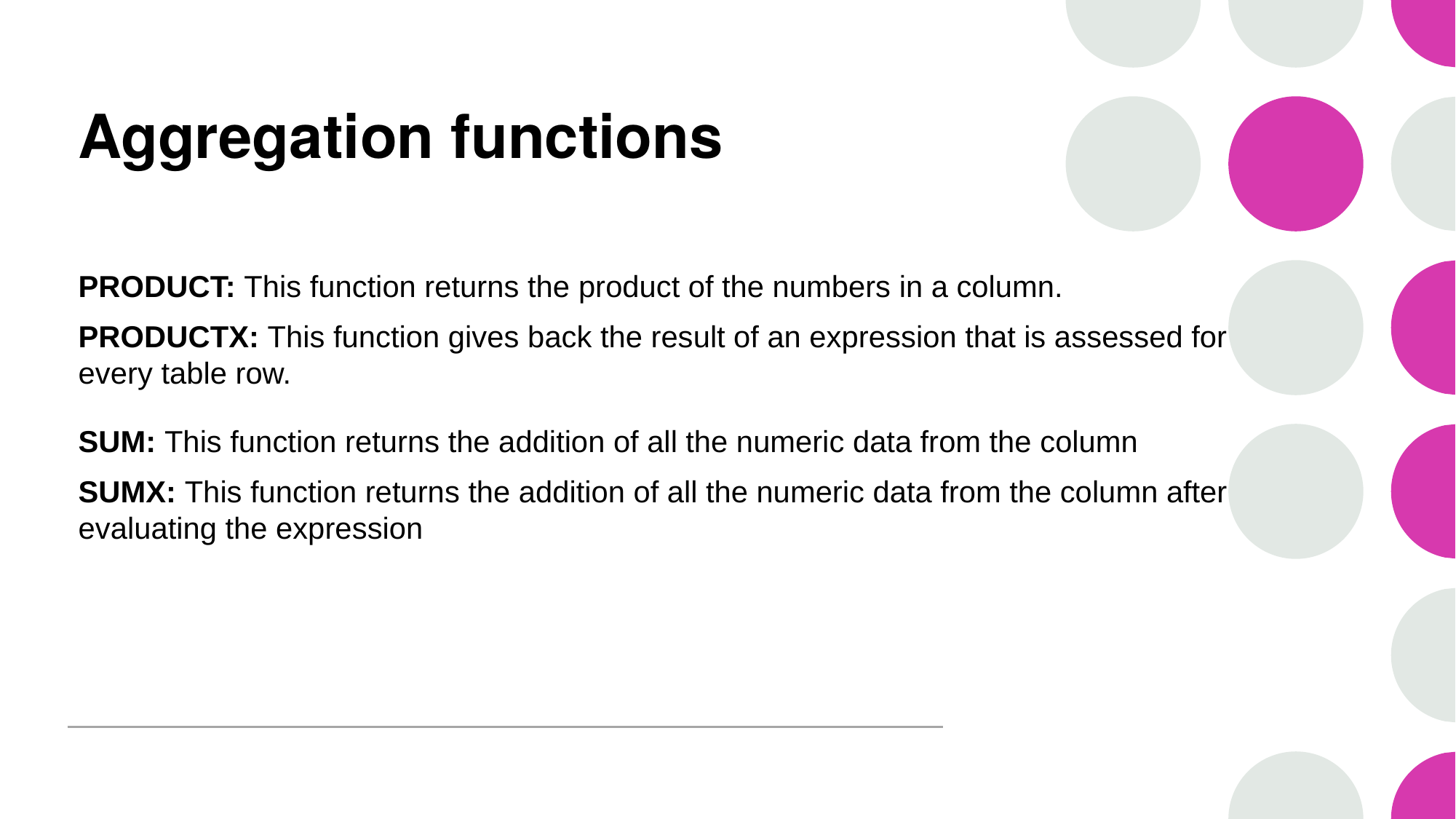

# Aggregation functions
PRODUCT: This function returns the product of the numbers in a column.
PRODUCTX: This function gives back the result of an expression that is assessed for every table row.
SUM: This function returns the addition of all the numeric data from the column
SUMX: This function returns the addition of all the numeric data from the column after evaluating the expression